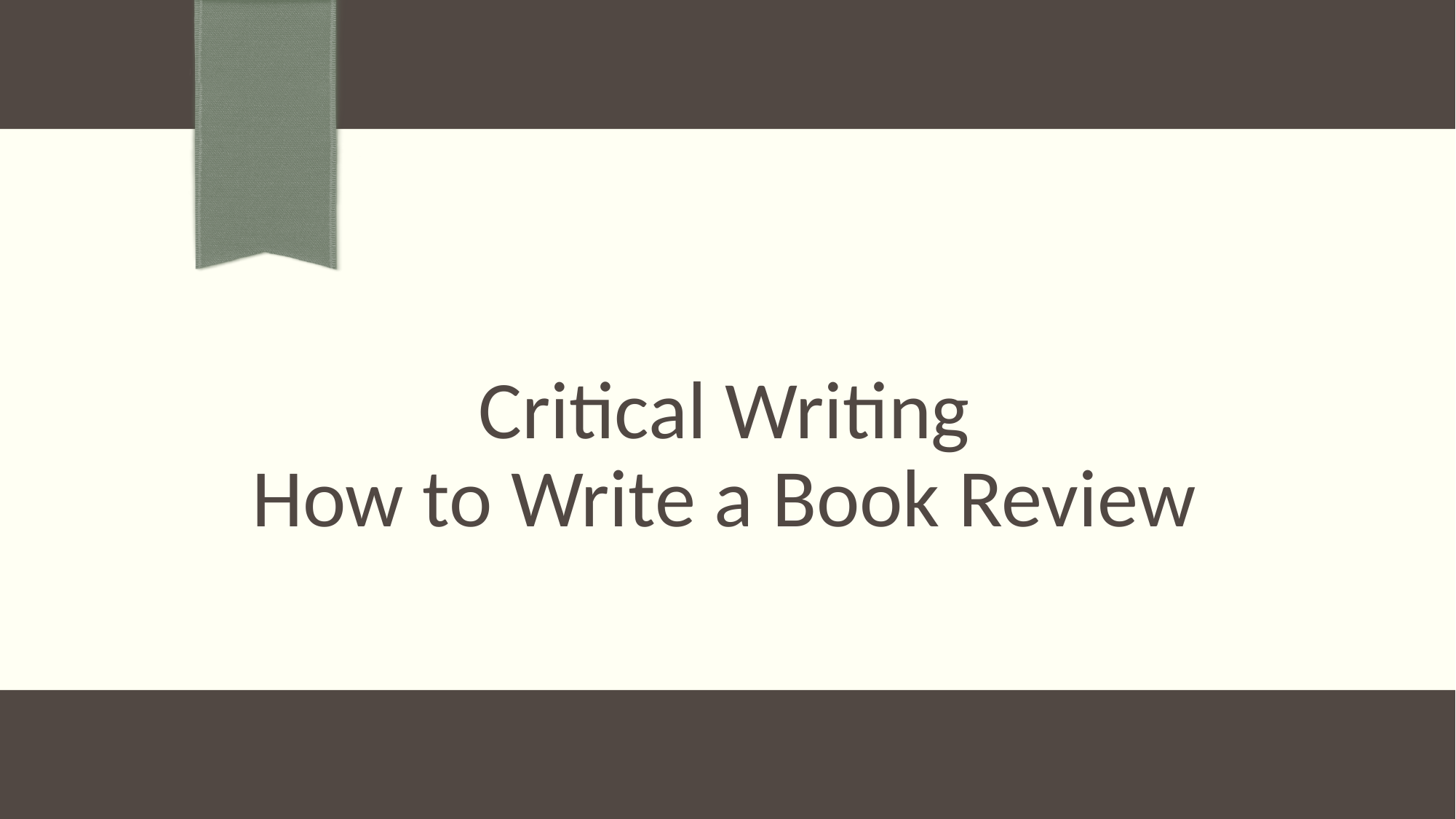

# Critical Writing How to Write a Book Review